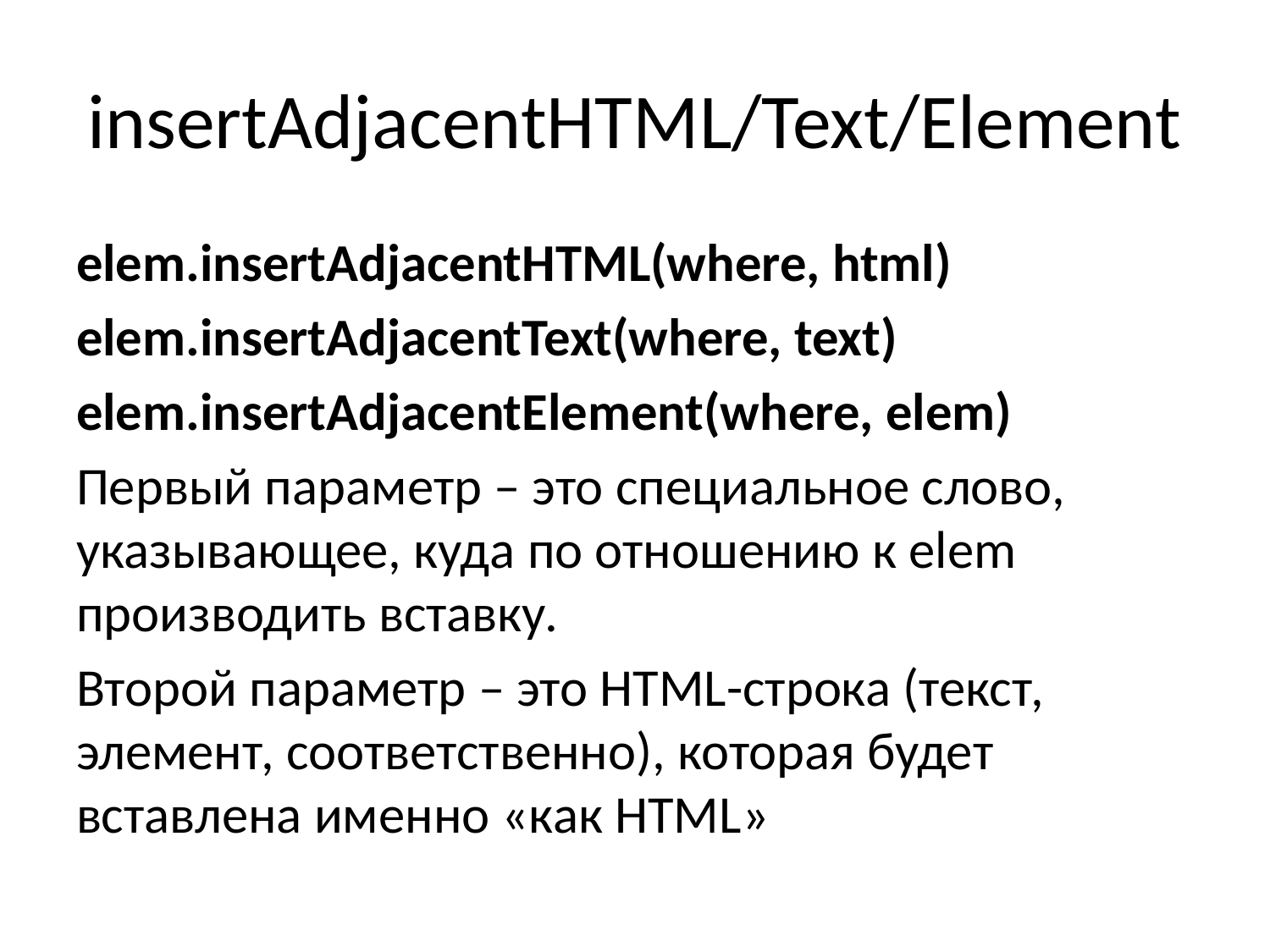

# insertAdjacentHTML/Text/Element
elem.insertAdjacentHTML(where, html)
elem.insertAdjacentText(where, text)
elem.insertAdjacentElement(where, elem)
Первый параметр – это специальное слово, указывающее, куда по отношению к elem производить вставку.
Второй параметр – это HTML-строка (текст, элемент, соответственно), которая будет вставлена именно «как HTML»